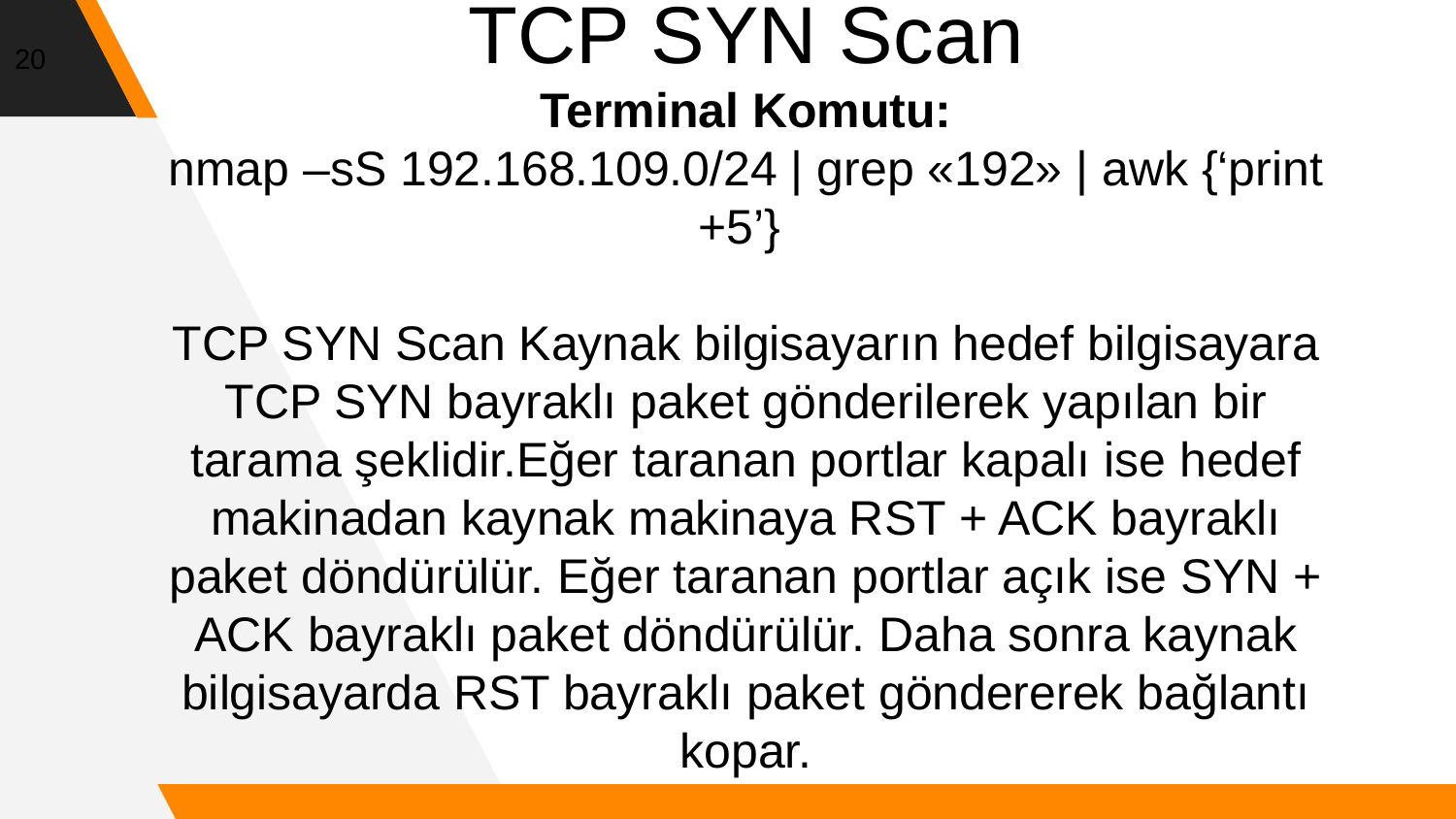

20
TCP SYN Scan
Terminal Komutu:
nmap –sS 192.168.109.0/24 | grep «192» | awk {‘print +5’}
TCP SYN Scan Kaynak bilgisayarın hedef bilgisayara TCP SYN bayraklı paket gönderilerek yapılan bir tarama şeklidir.Eğer taranan portlar kapalı ise hedef makinadan kaynak makinaya RST + ACK bayraklı paket döndürülür. Eğer taranan portlar açık ise SYN + ACK bayraklı paket döndürülür. Daha sonra kaynak bilgisayarda RST bayraklı paket göndererek bağlantı kopar.